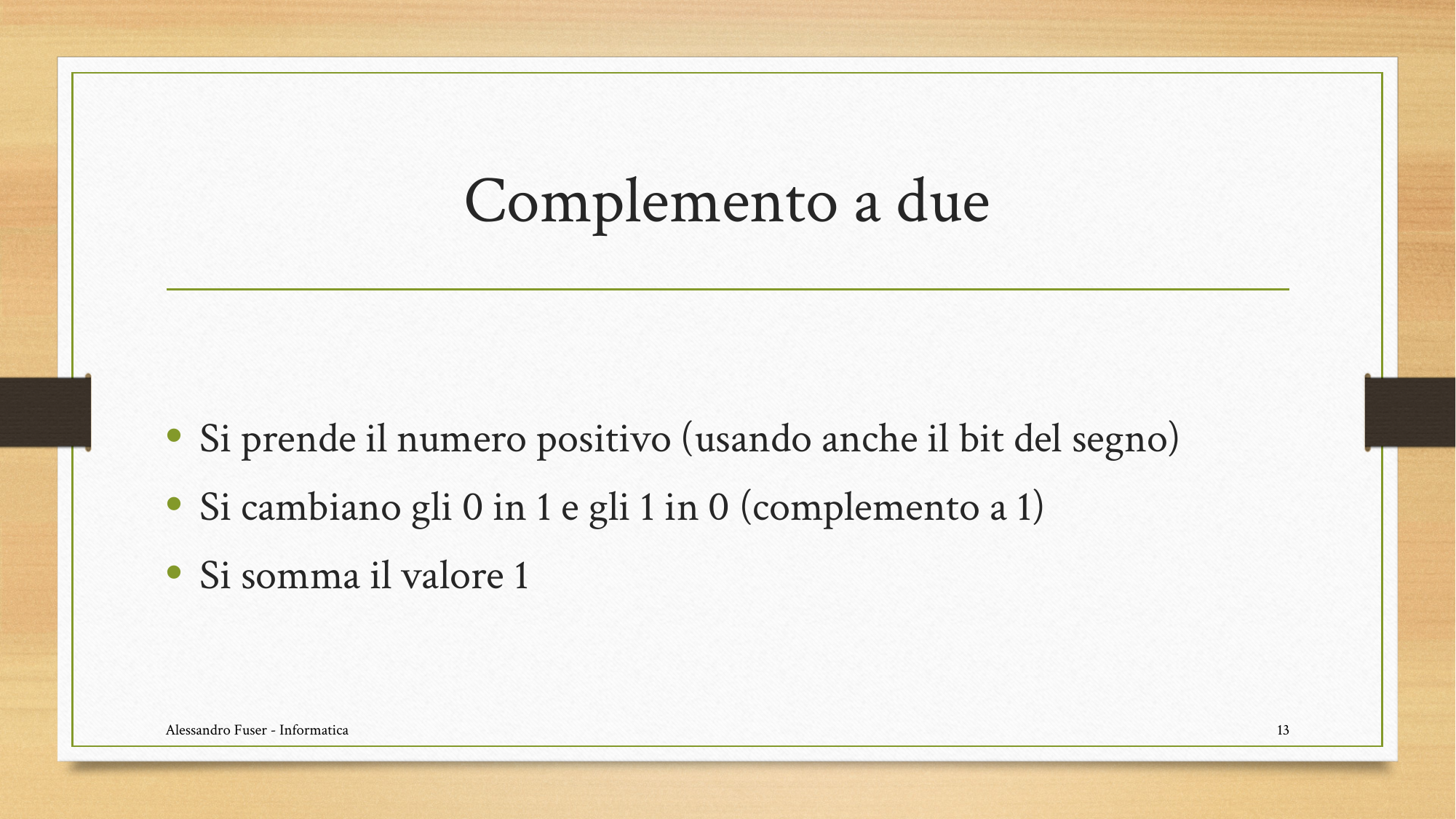

# Complemento a due
Si prende il numero positivo (usando anche il bit del segno)
Si cambiano gli 0 in 1 e gli 1 in 0 (complemento a 1)
Si somma il valore 1
Alessandro Fuser - Informatica
13